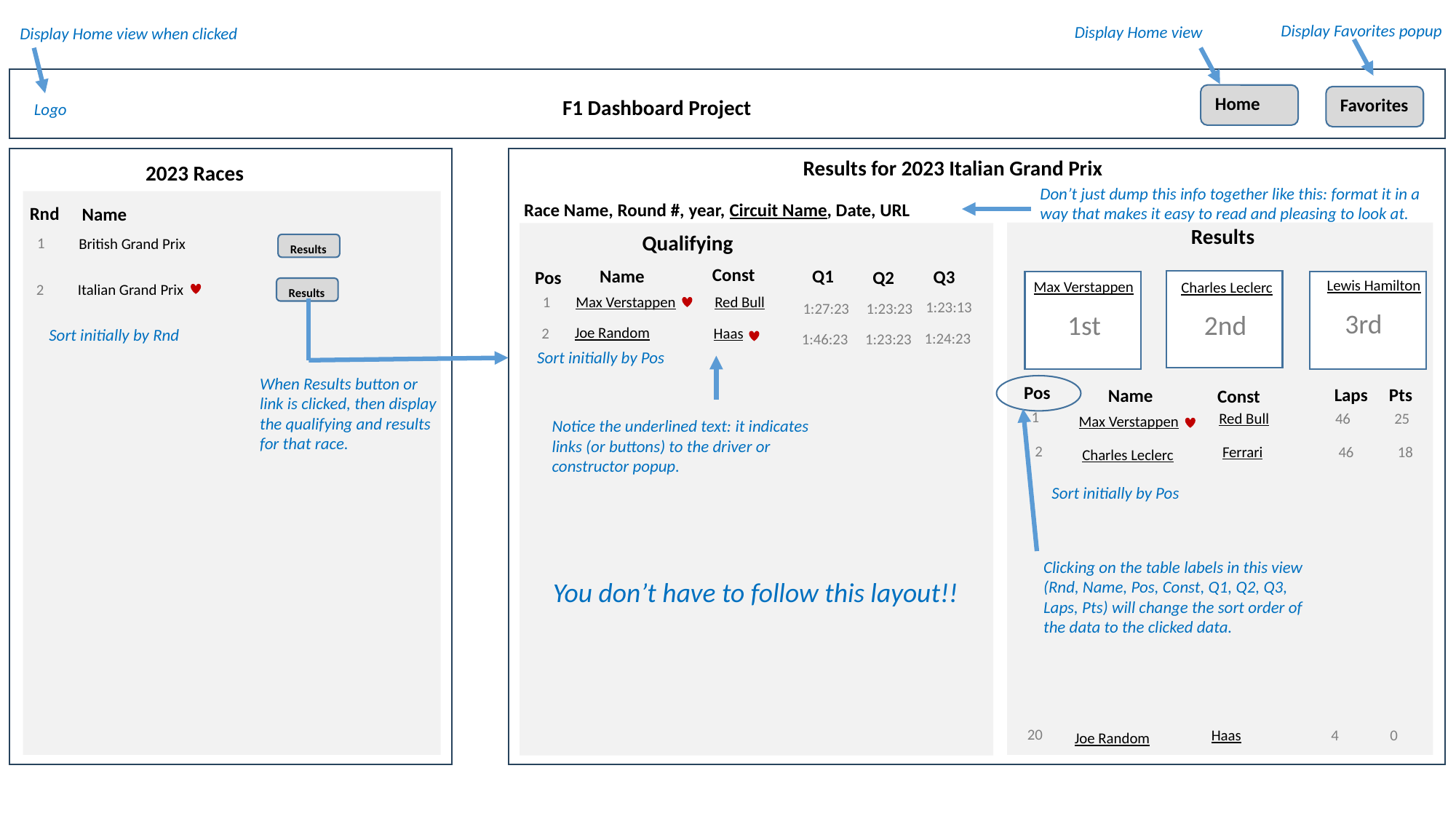

Display Favorites popup
Display Home view
Display Home view when clicked

Home

Favorites
F1 Dashboard Project
Logo

Results for 2023 Italian Grand Prix
2023 Races
Don’t just dump this info together like this: format it in a way that makes it easy to read and pleasing to look at.

Race Name, Round #, year, Circuit Name, Date, URL
Rnd
Name
Results

Qualifying
1
British Grand Prix

Results
Const
Name
Q1
Q3
Q2
Pos
Lewis Hamilton

Max Verstappen
Charles Leclerc
2
Italian Grand Prix

Results

Max Verstappen
1
Red Bull
1:23:13
1:27:23
1:23:23

3rd
1st
2nd
Joe Random
2
Haas
Sort initially by Rnd
1:24:23
1:46:23
1:23:23

Sort initially by Pos
When Results button or link is clicked, then display the qualifying and results for that race.

Pos
Laps
Pts
Name
Const
1
46
25
Red Bull
Max Verstappen
Notice the underlined text: it indicates links (or buttons) to the driver or constructor popup.

2
46
18
Ferrari
Charles Leclerc
Sort initially by Pos
Clicking on the table labels in this view (Rnd, Name, Pos, Const, Q1, Q2, Q3, Laps, Pts) will change the sort order of the data to the clicked data.
You don’t have to follow this layout!!
20
4
0
Haas
Joe Random